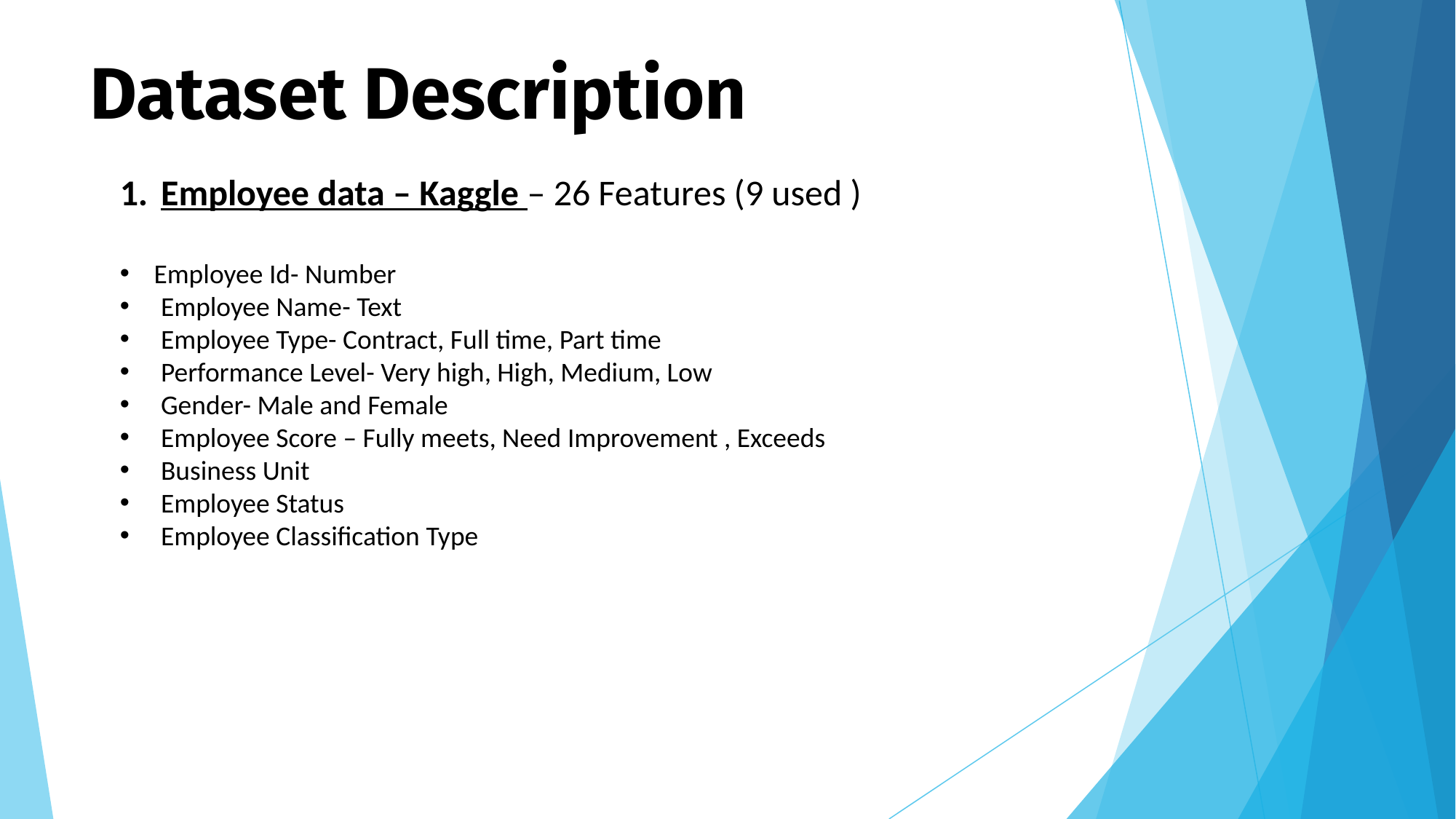

# Dataset Description
Employee data – Kaggle – 26 Features (9 used )

Employee Id- Number
Employee Name- Text
Employee Type- Contract, Full time, Part time
Performance Level- Very high, High, Medium, Low
Gender- Male and Female
Employee Score – Fully meets, Need Improvement , Exceeds
Business Unit
Employee Status
Employee Classification Type